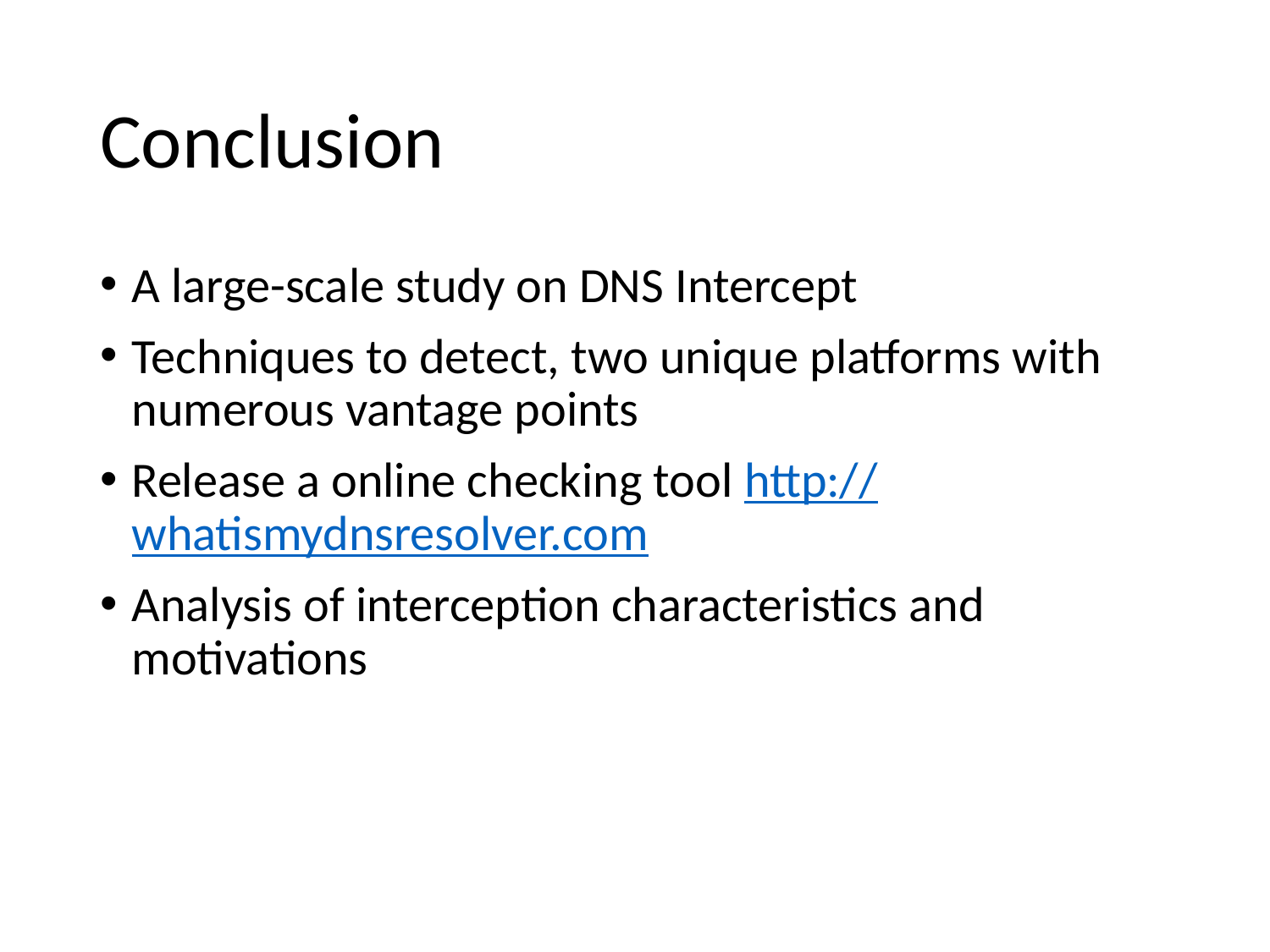

# Conclusion
A large-scale study on DNS Intercept
Techniques to detect, two unique platforms with numerous vantage points
Release a online checking tool http://whatismydnsresolver.com
Analysis of interception characteristics and motivations